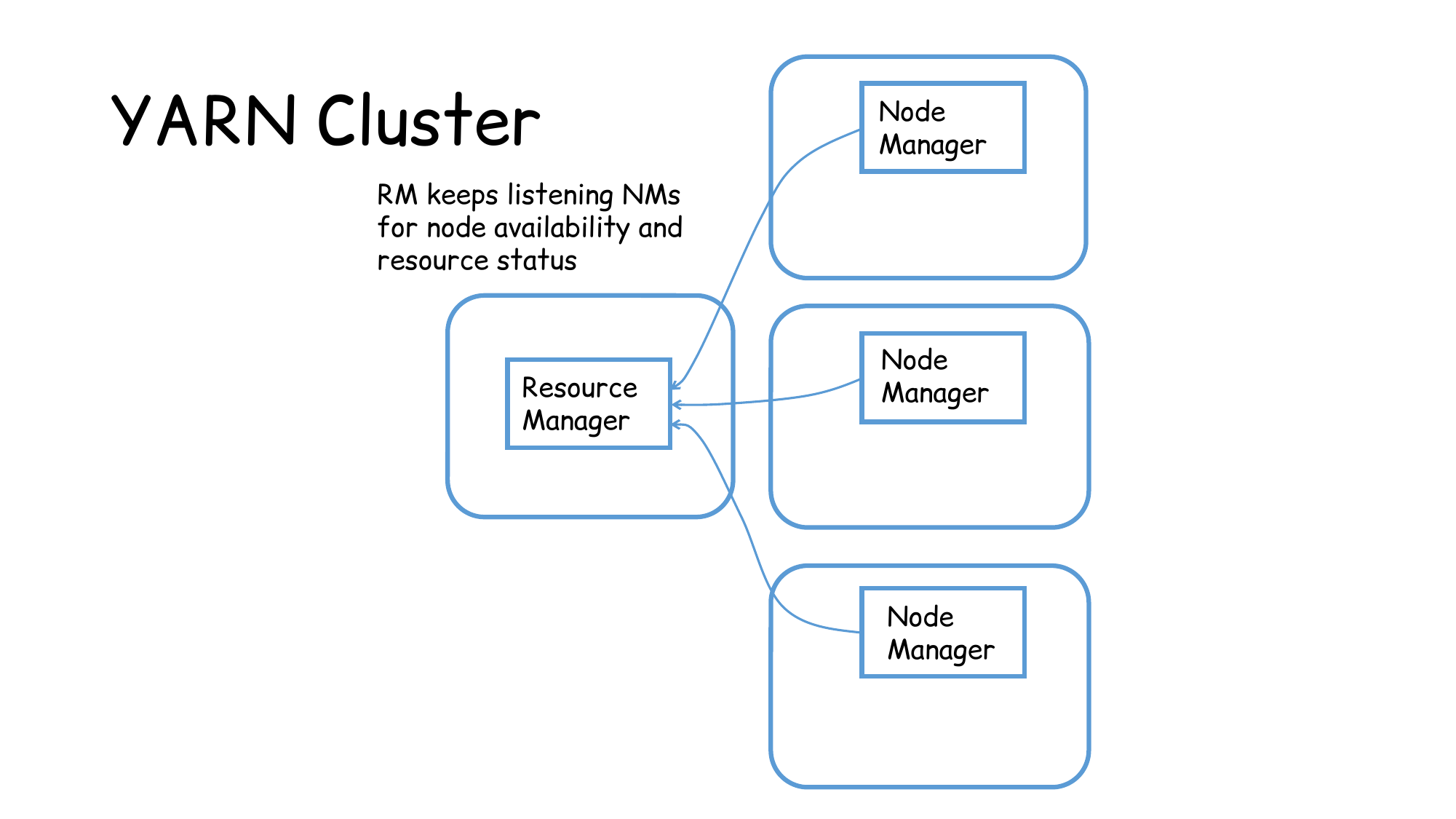

# YARN Cluster

Node
Manager

RM keeps listening NMs for node availability and resource status

Node
Manager

ResourceManager

Node
Manager